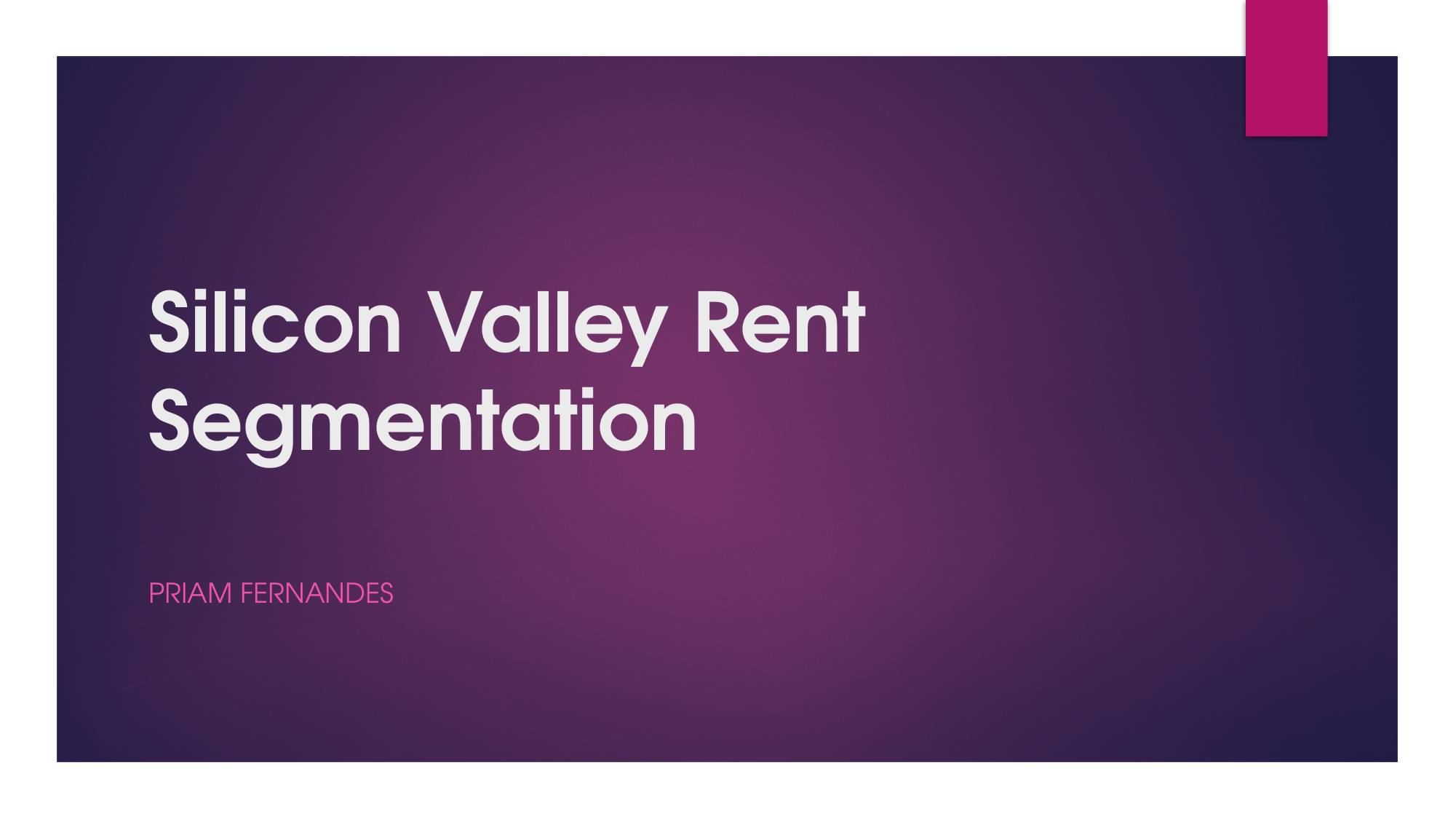

# Silicon Valley Rent Segmentation
Priam Fernandes